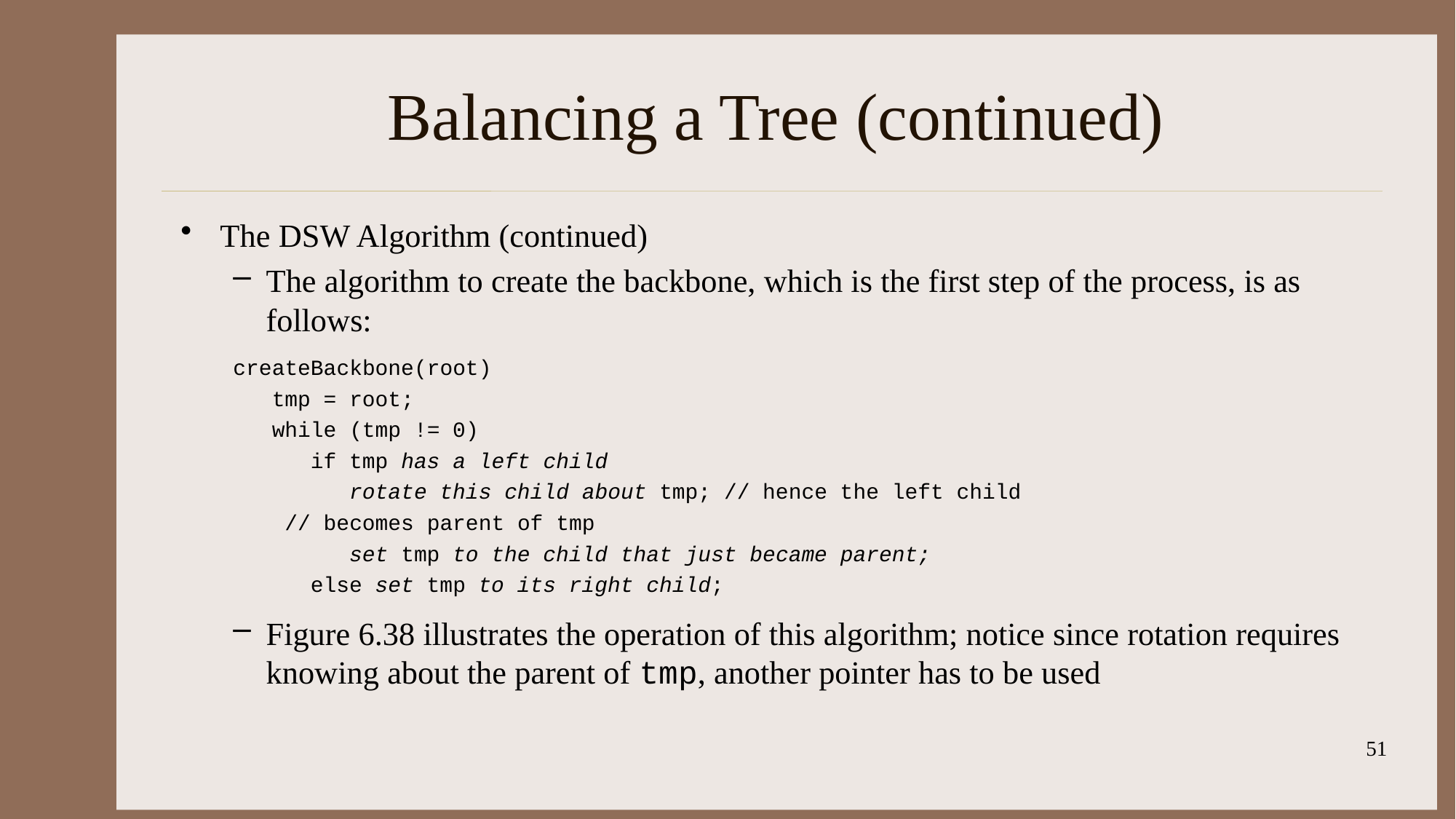

# Balancing a Tree (continued)
The DSW Algorithm (continued)
The algorithm to create the backbone, which is the first step of the process, is as follows:
createBackbone(root)
   tmp = root;
   while (tmp != 0)
      if tmp has a left child
         rotate this child about tmp; // hence the left child
					    // becomes parent of tmp
         set tmp to the child that just became parent;
      else set tmp to its right child;
Figure 6.38 illustrates the operation of this algorithm; notice since rotation requires knowing about the parent of tmp, another pointer has to be used
51